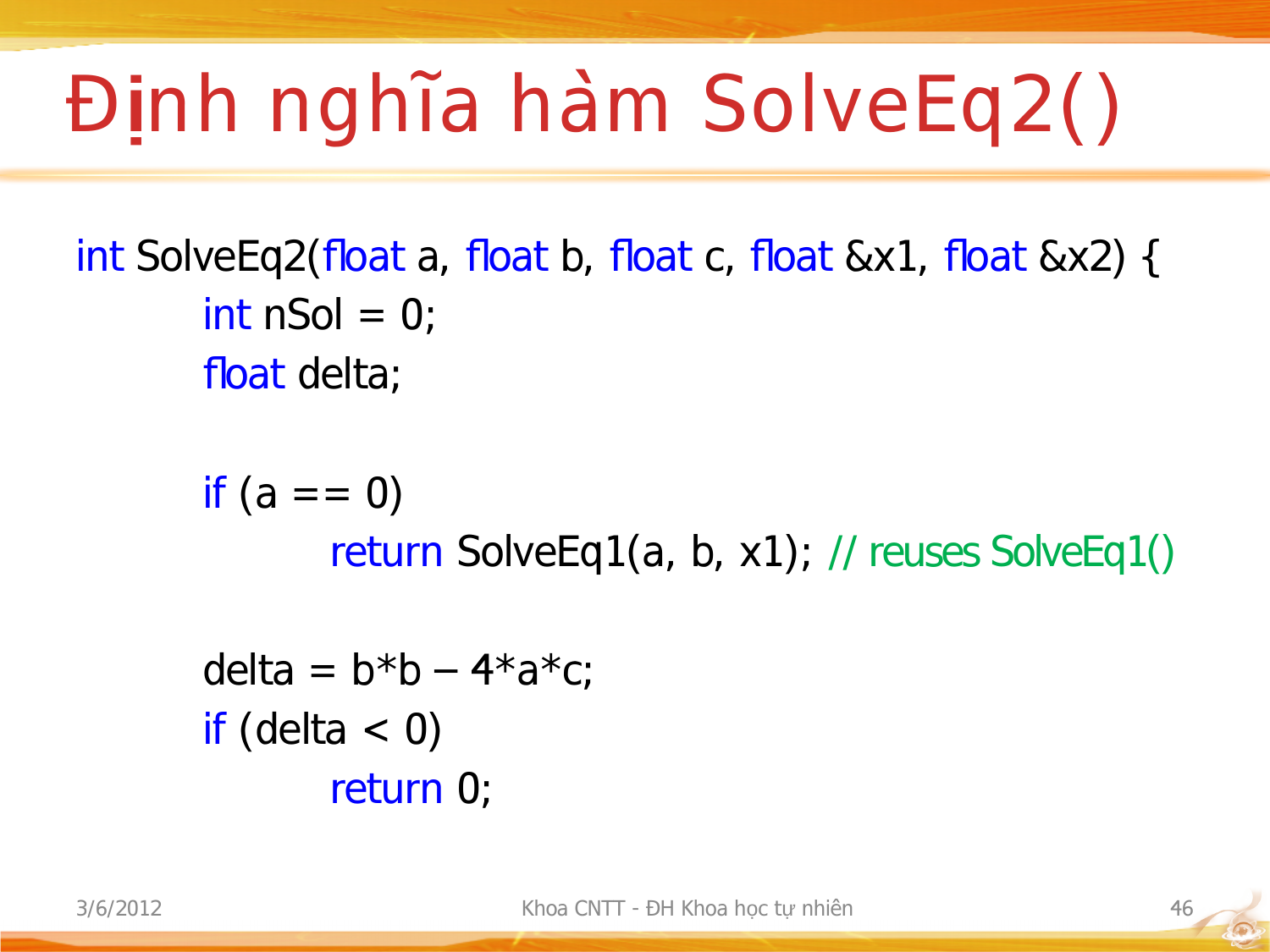

# Định nghĩa hàm SolveEq2()
int SolveEq2(float a, float b, float c, float &x1, float &x2) {
	int nSol = 0;
	float delta;

	if (a == 0)
		return SolveEq1(a, b, x1); // reuses SolveEq1()

	delta = b*b – 4*a*c;
	if (delta < 0)
		return 0;
3/6/2012
Khoa CNTT - ĐH Khoa học tự nhiên
46